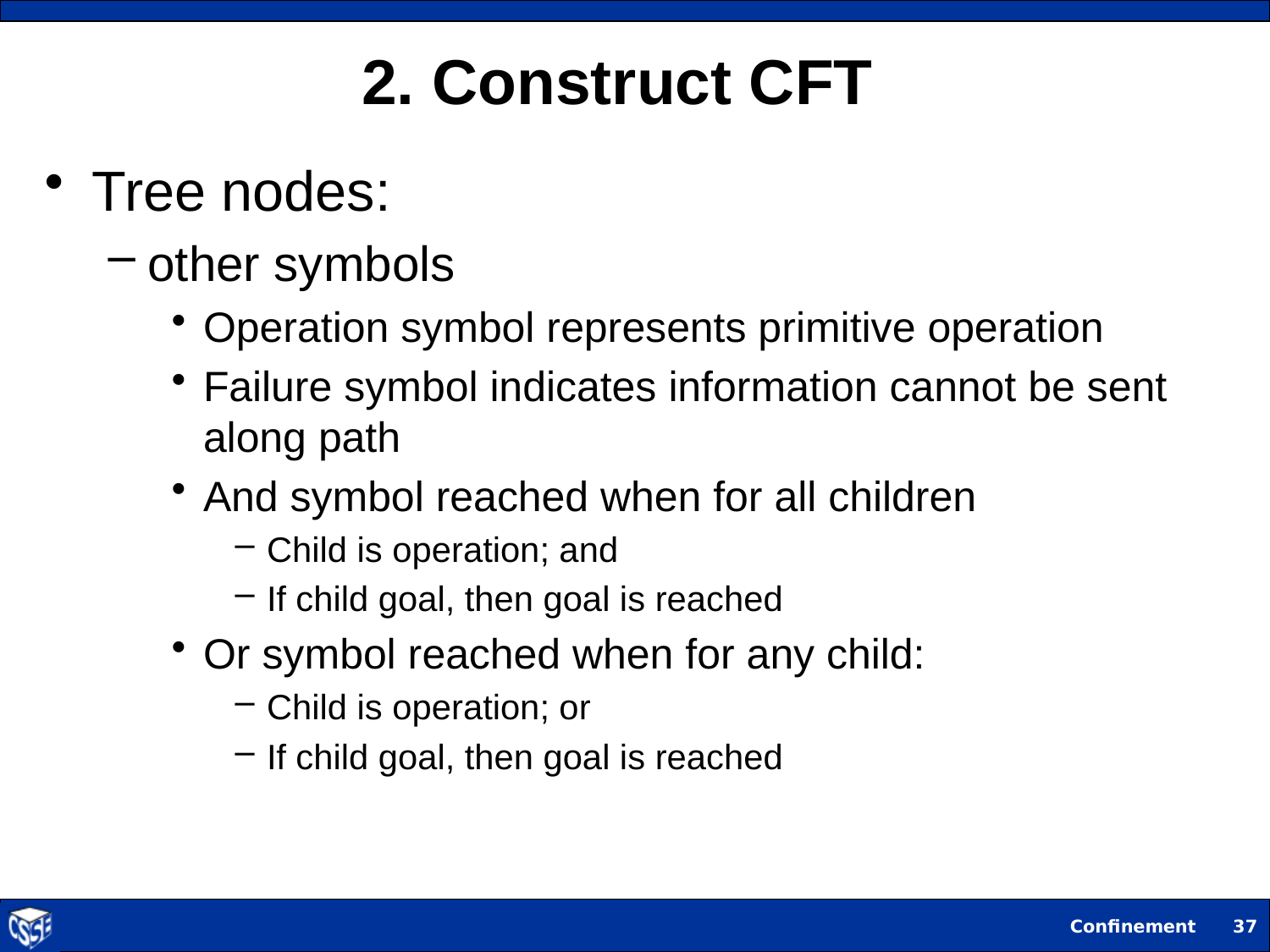

# 2. Construct CFT
Tree nodes:
other symbols
Operation symbol represents primitive operation
Failure symbol indicates information cannot be sent along path
And symbol reached when for all children
Child is operation; and
If child goal, then goal is reached
Or symbol reached when for any child:
Child is operation; or
If child goal, then goal is reached